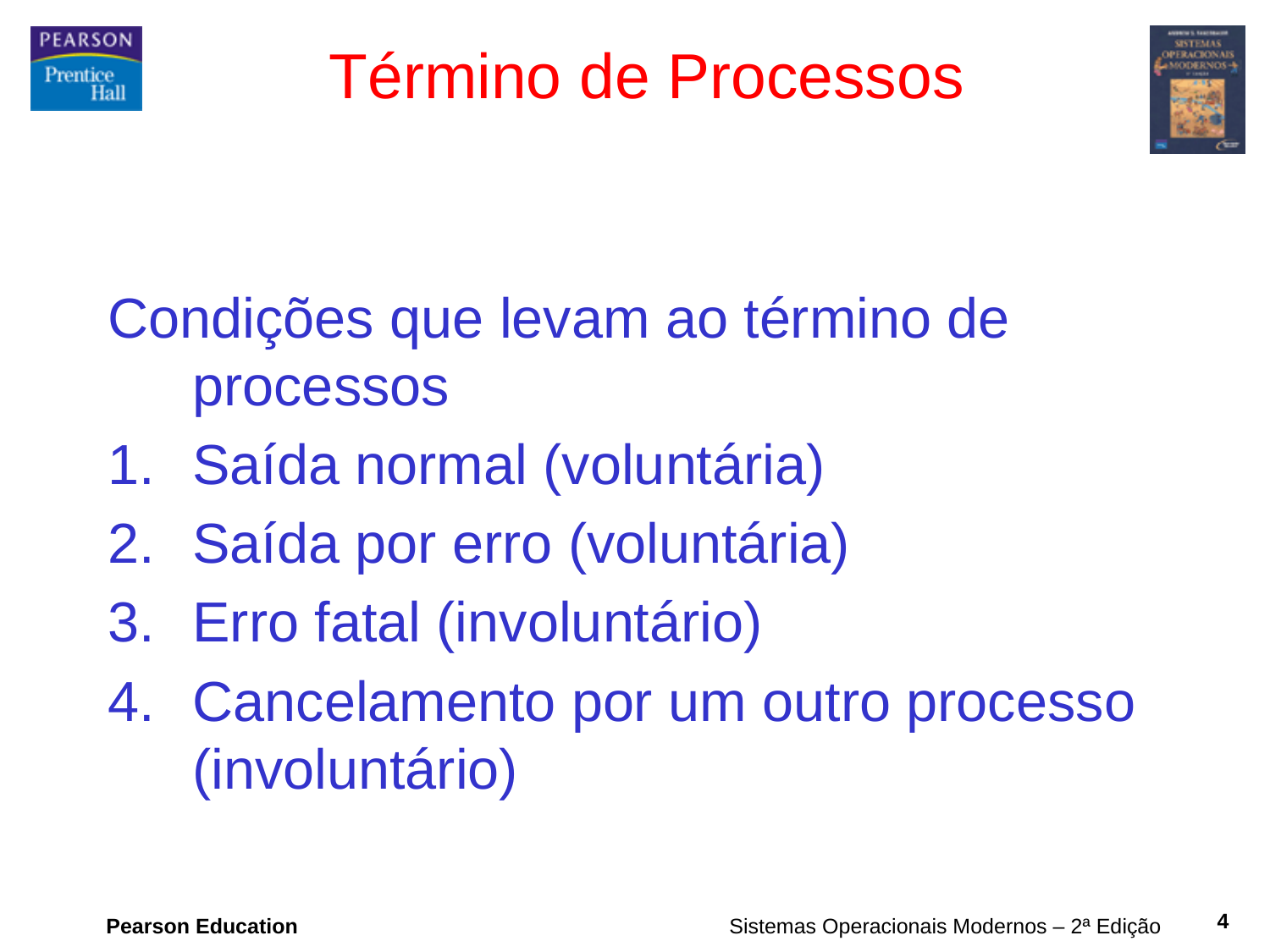

# Término de Processos
Condições que levam ao término de processos
Saída normal (voluntária)
Saída por erro (voluntária)
Erro fatal (involuntário)
Cancelamento por um outro processo (involuntário)
4